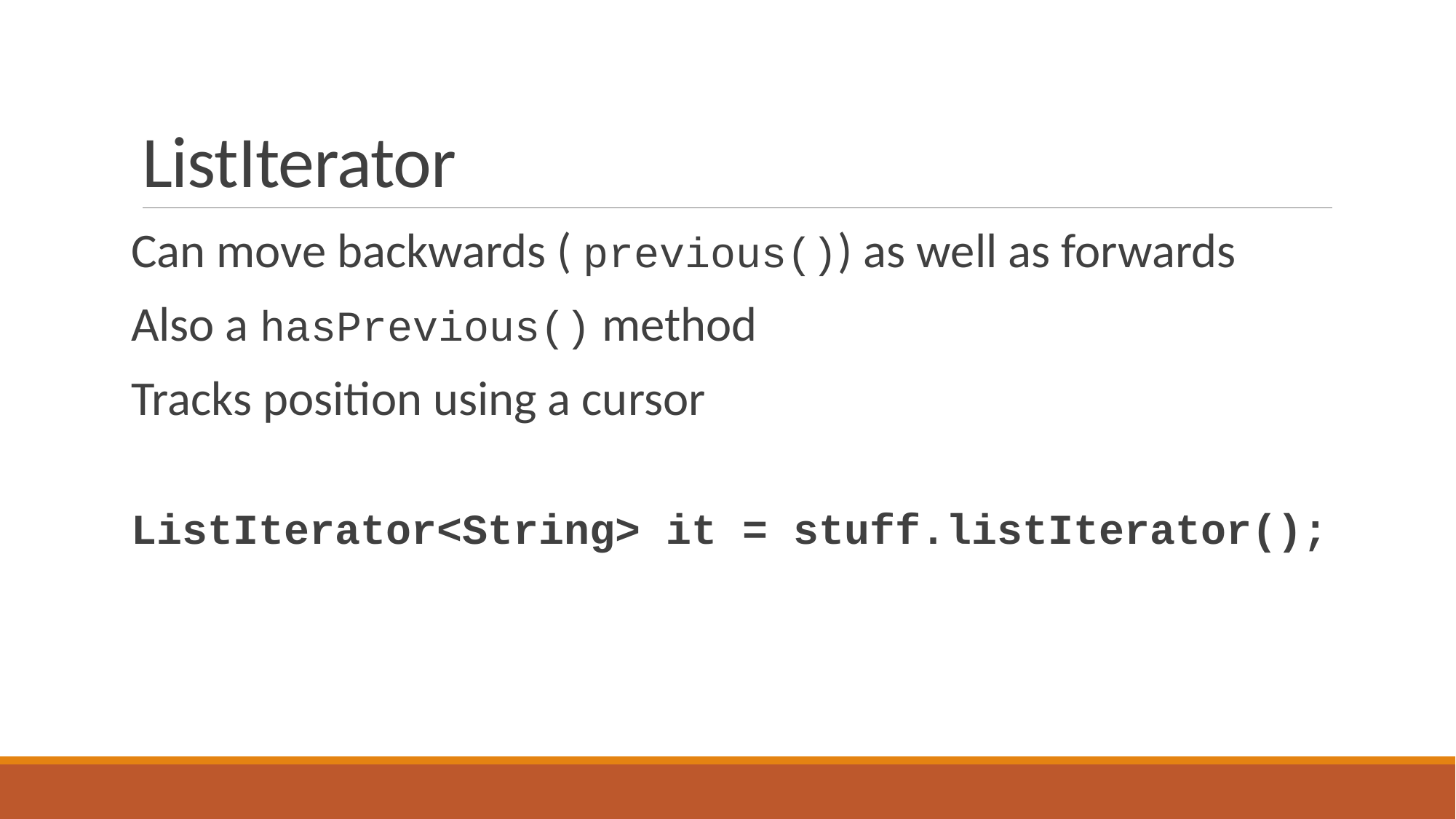

# ListIterator
Can move backwards ( previous()) as well as forwards
Also a hasPrevious() method
Tracks position using a cursor

ListIterator<String> it = stuff.listIterator();